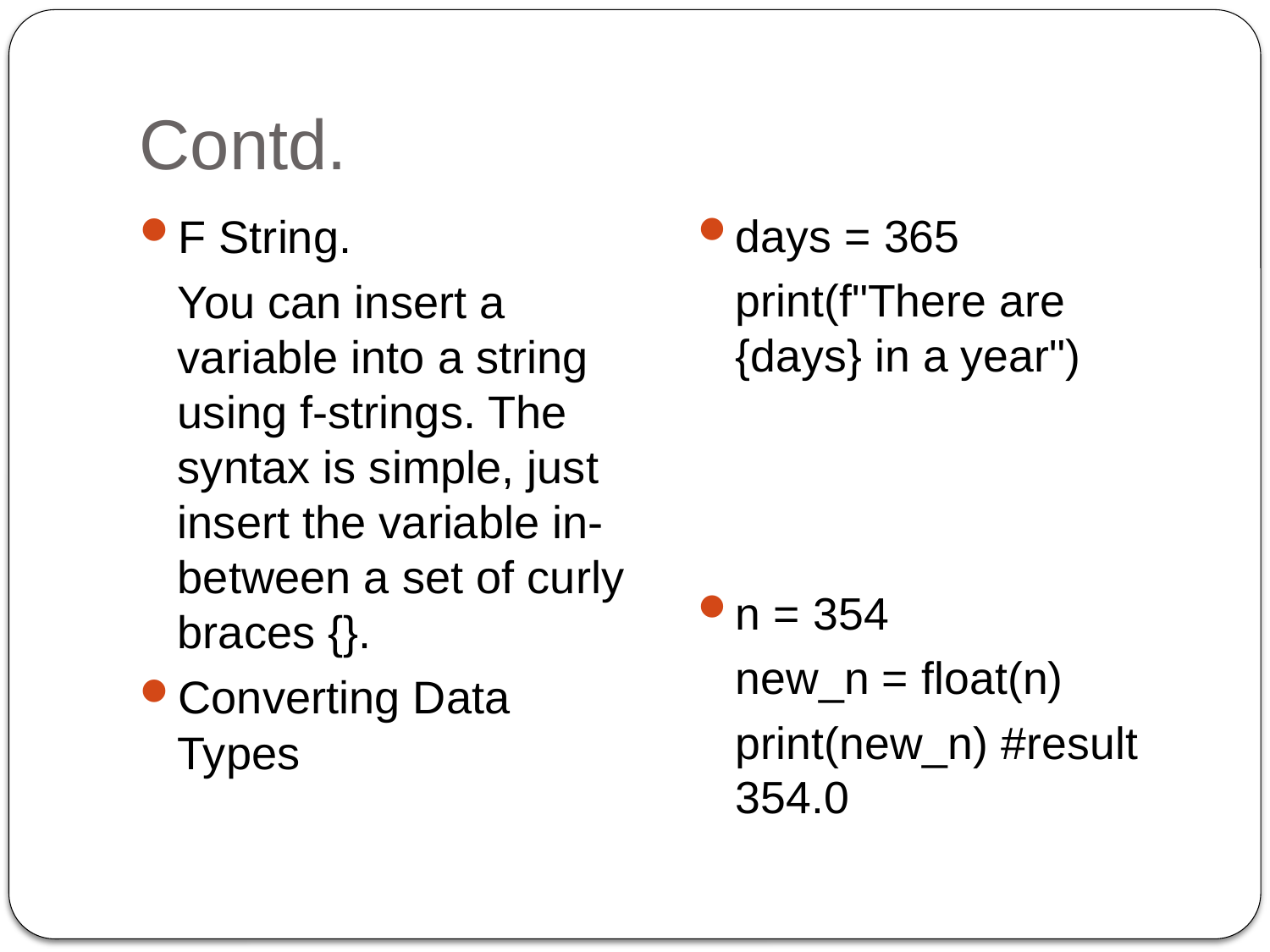

# Contd.
F String.
	You can insert a variable into a string using f-strings. The syntax is simple, just insert the variable in-between a set of curly braces {}.
Converting Data Types
days = 365
	print(f"There are {days} in a year")

n = 354
	new_n = float(n)
	print(new_n) #result 354.0